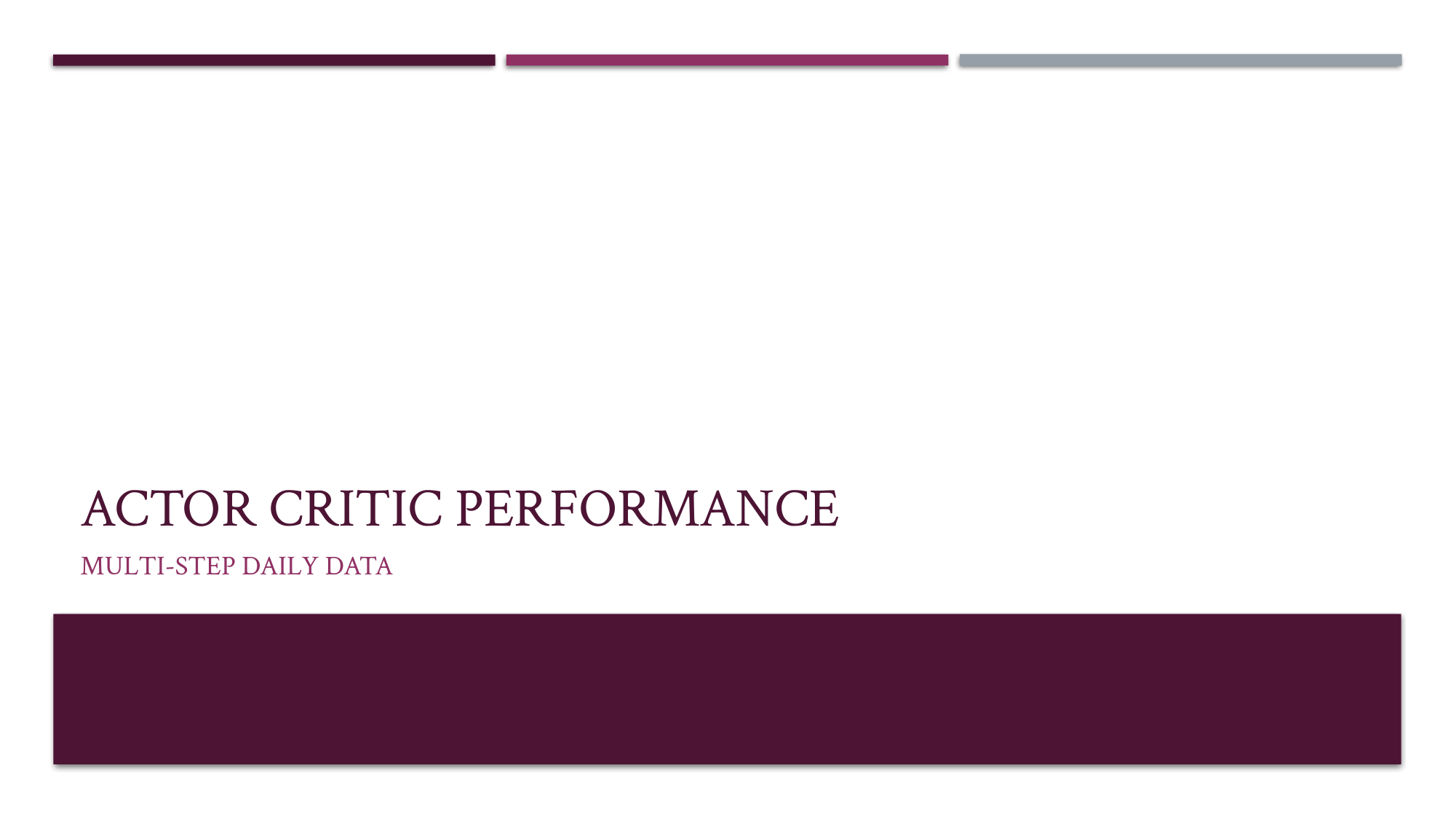

# Actor Critic Performance
Multi-Step Daily Data